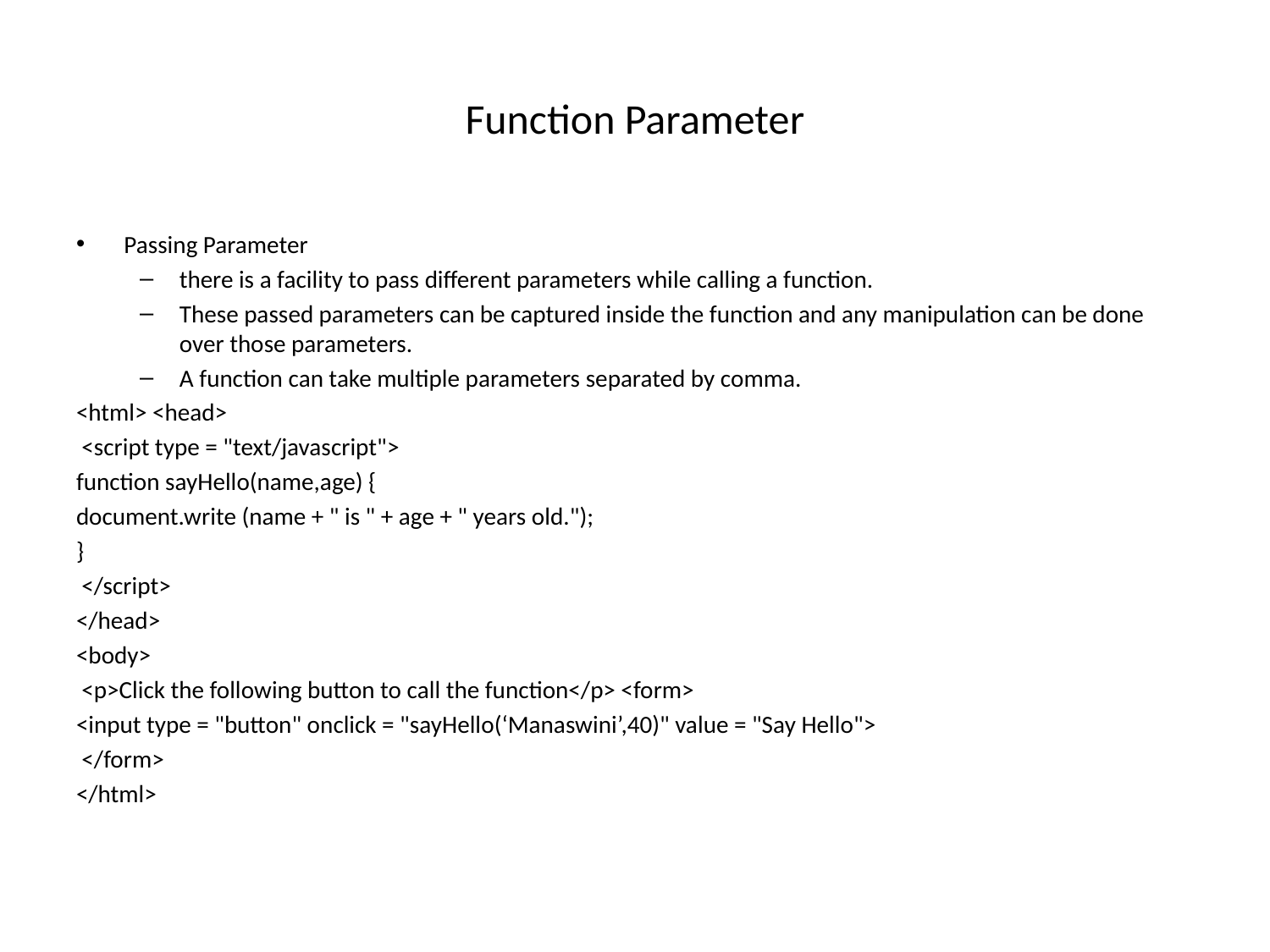

# Function Parameter
Passing Parameter
there is a facility to pass different parameters while calling a function.
These passed parameters can be captured inside the function and any manipulation can be done over those parameters.
A function can take multiple parameters separated by comma.
<html> <head>
 <script type = "text/javascript">
function sayHello(name,age) {
document.write (name + " is " + age + " years old.");
}
 </script>
</head>
<body>
 <p>Click the following button to call the function</p> <form>
<input type = "button" onclick = "sayHello(‘Manaswini’,40)" value = "Say Hello">
 </form>
</html>